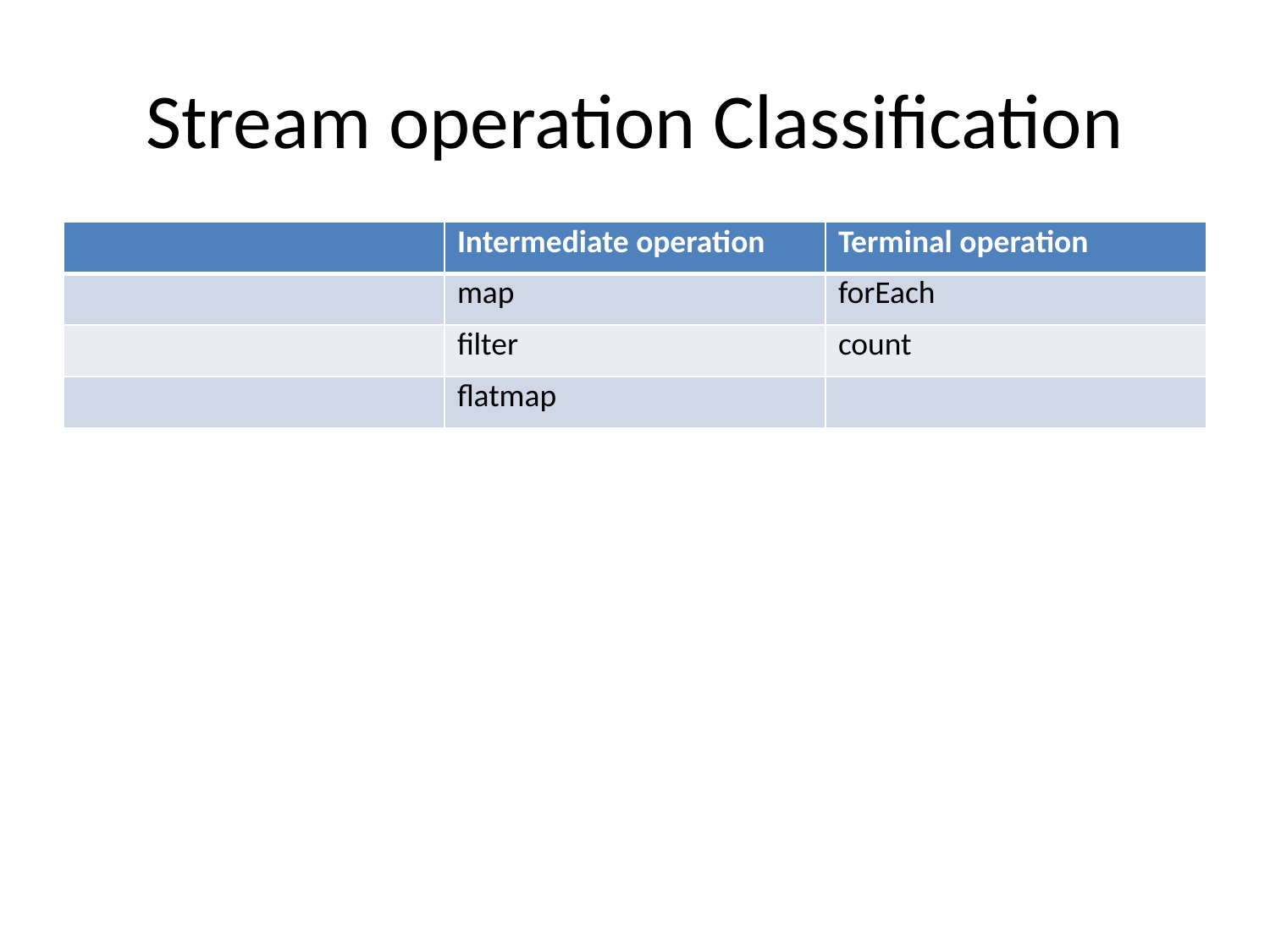

# Stream operation Classification
|  | Intermediate operation | Terminal operation |
| --- | --- | --- |
|  | map | forEach |
|  | filter | count |
|  | flatmap |  |